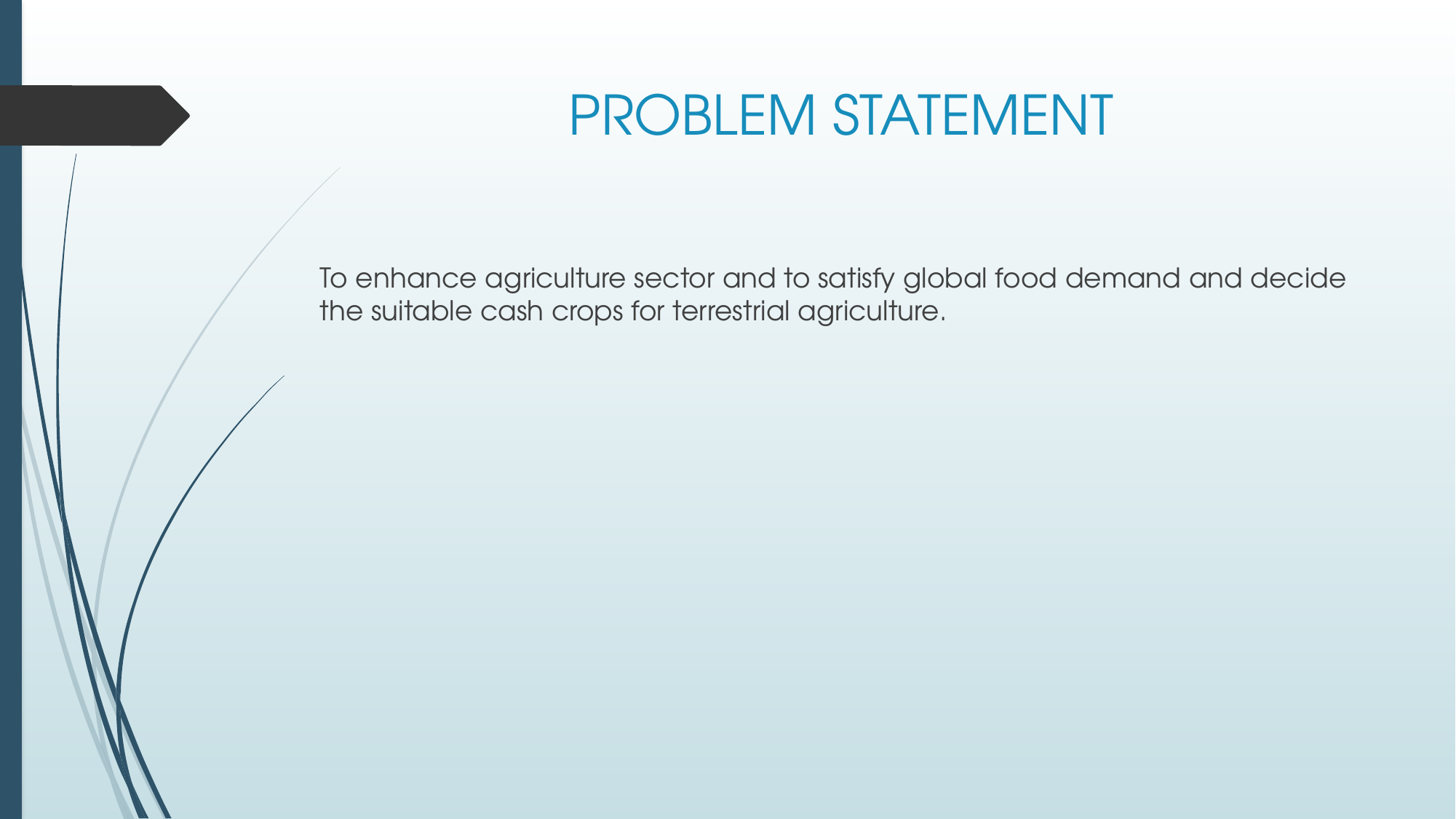

# PROBLEM STATEMENT
To enhance agriculture sector and to satisfy global food demand and decide the suitable cash crops for terrestrial agriculture.